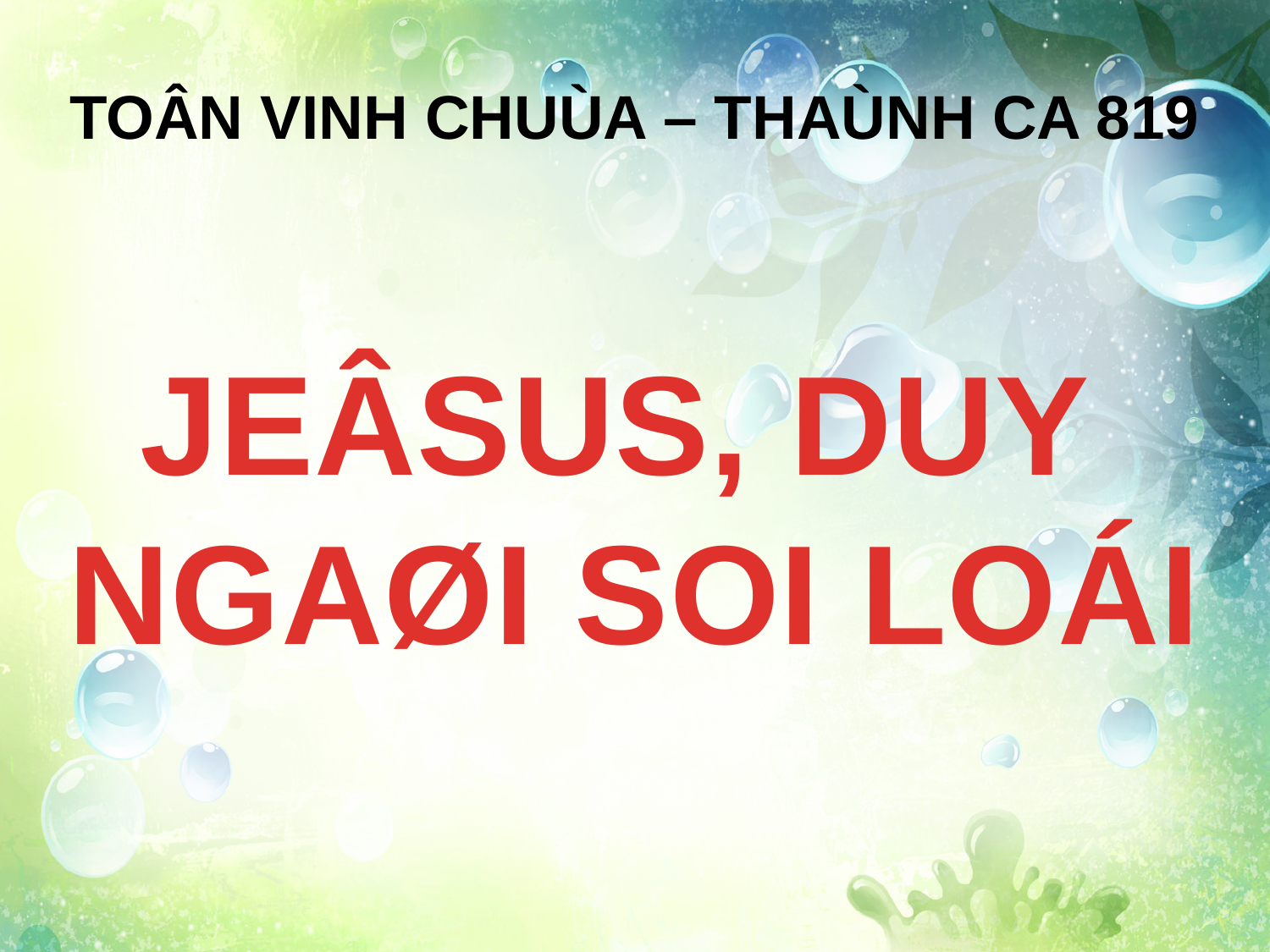

TOÂN VINH CHUÙA – THAÙNH CA 819
JEÂSUS, DUY
NGAØI SOI LOÁI